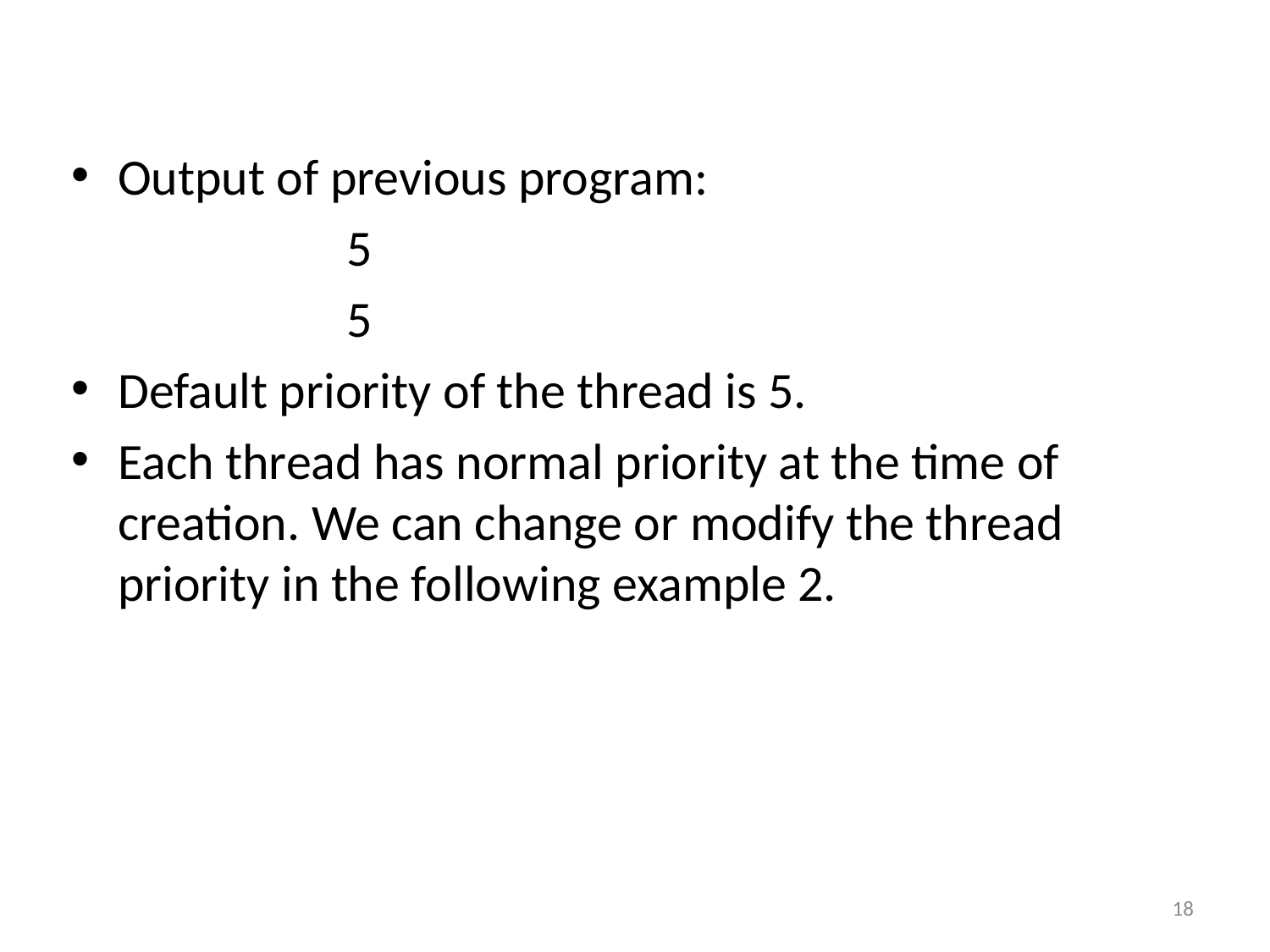

Output of previous program:
			5
			5
Default priority of the thread is 5.
Each thread has normal priority at the time of creation. We can change or modify the thread priority in the following example 2.

18